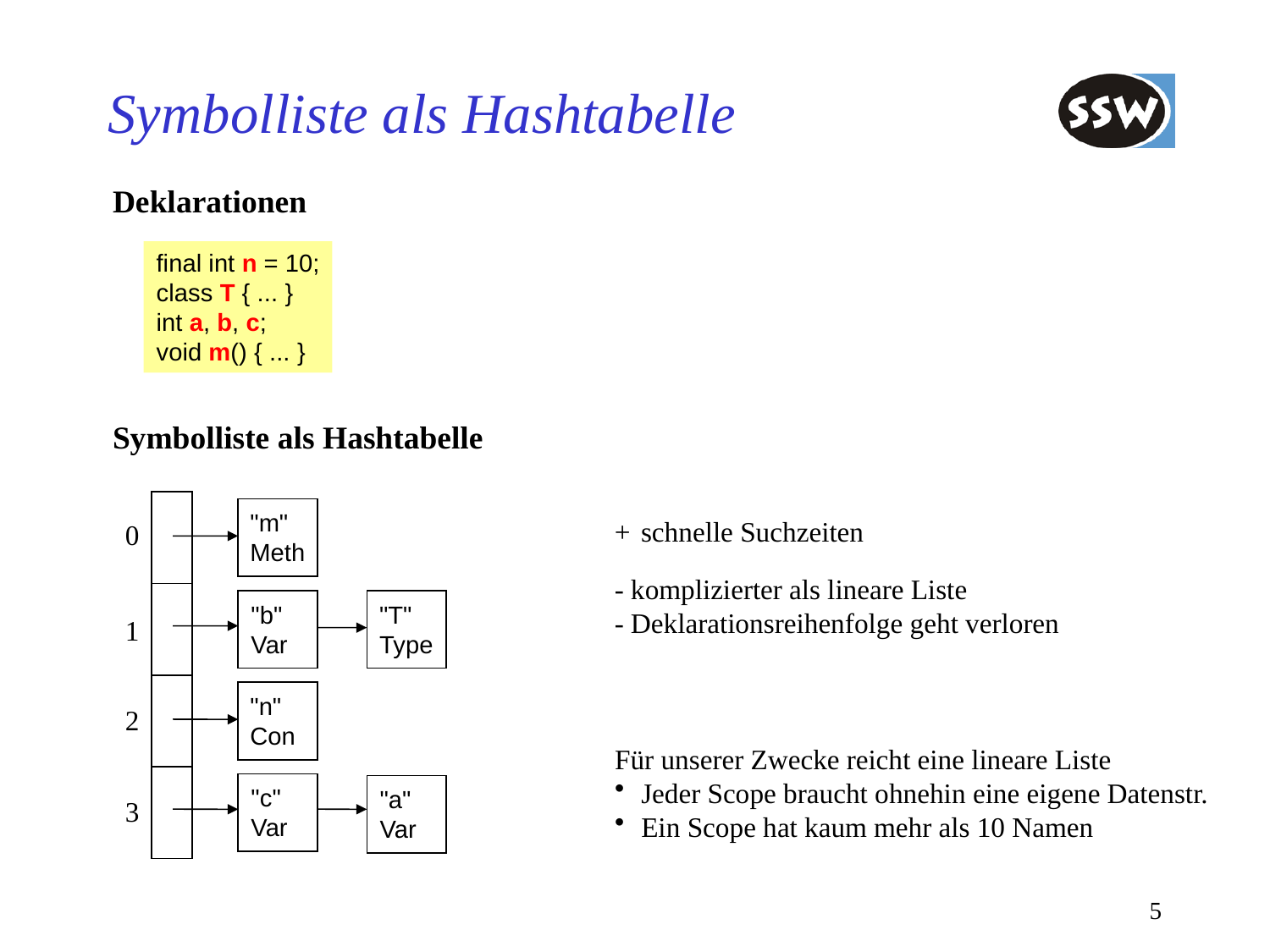

# Symbolliste als Hashtabelle
Deklarationen
final int n = 10;
class T { ... }
int a, b, c;
void m() { ... }
Symbolliste als Hashtabelle

"m"
Meth
+	schnelle Suchzeiten

- komplizierter als lineare Liste
- Deklarationsreihenfolge geht verloren
0

"b"
Var
"T"
Type
1

"n"
Con
2

Für unserer Zwecke reicht eine lineare Liste
Jeder Scope braucht ohnehin eine eigene Datenstr.
Ein Scope hat kaum mehr als 10 Namen

"c"
Var
"a"
Var
3

5